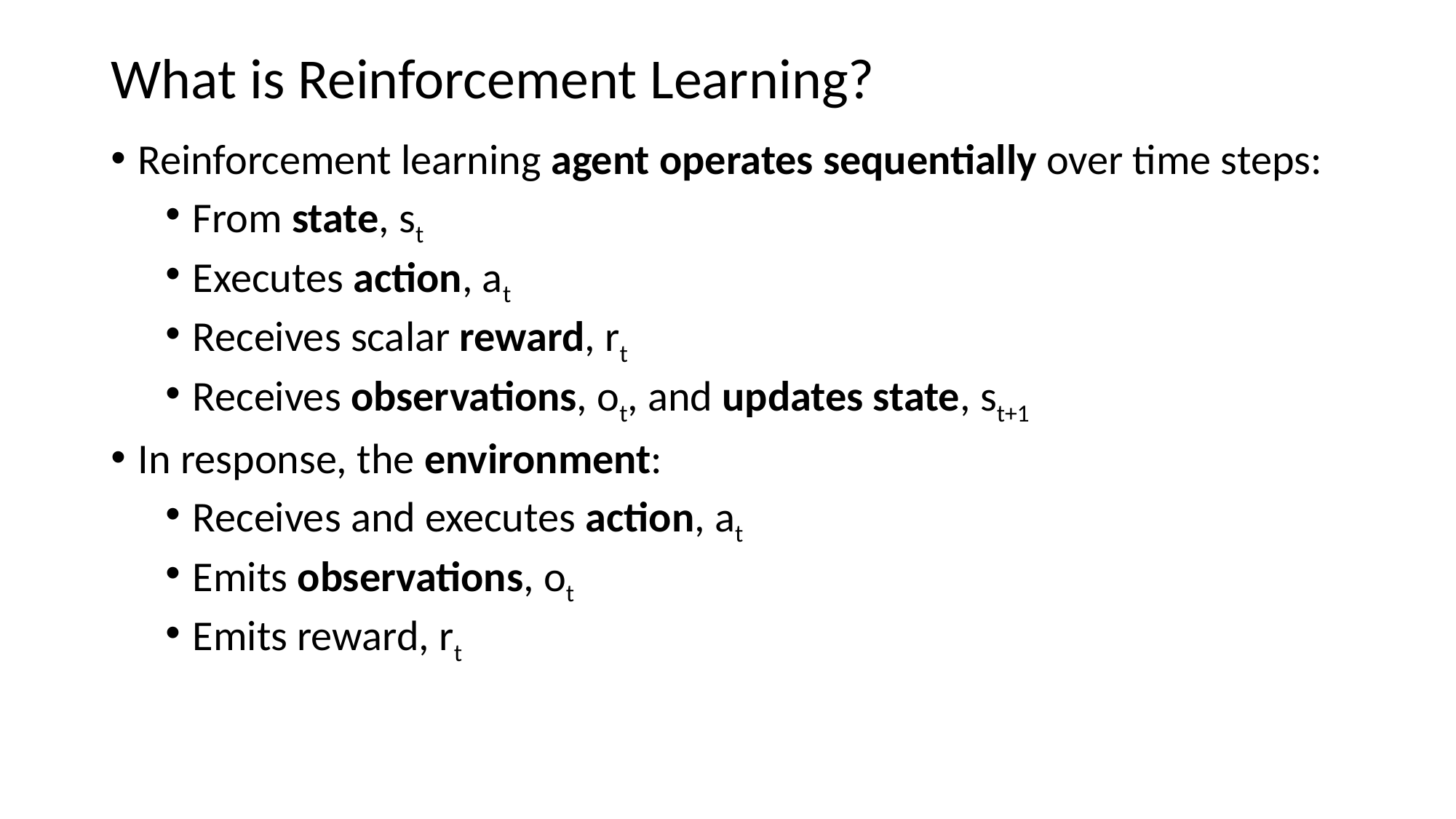

# What is Reinforcement Learning?
Reinforcement learning agent operates sequentially over time steps:
From state, st
Executes action, at
Receives scalar reward, rt
Receives observations, ot, and updates state, st+1
In response, the environment:
Receives and executes action, at
Emits observations, ot
Emits reward, rt